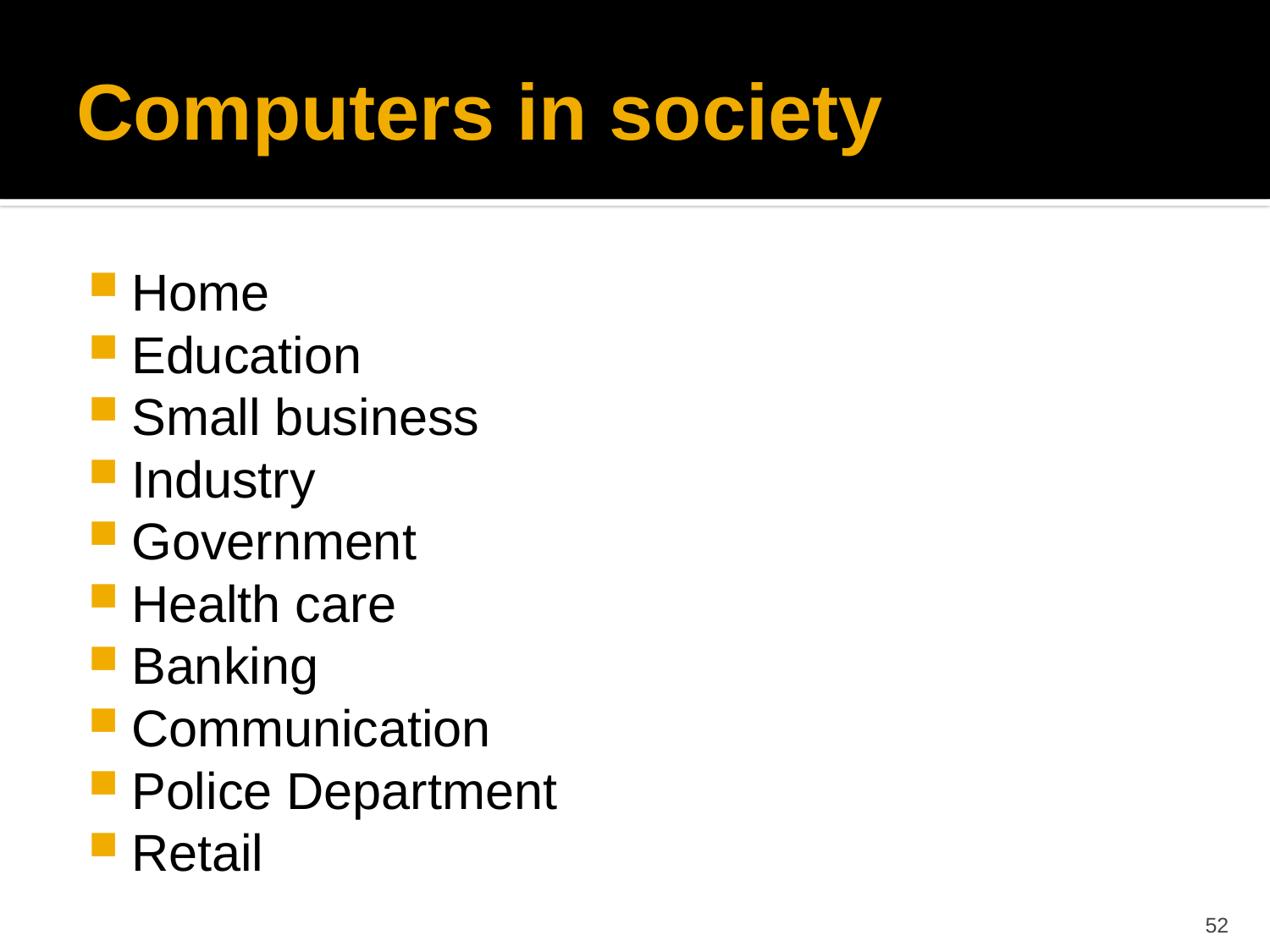

# Computers in society
Home
Education
Small business
Industry
Government
Health care
Banking
Communication
Police Department
Retail

52